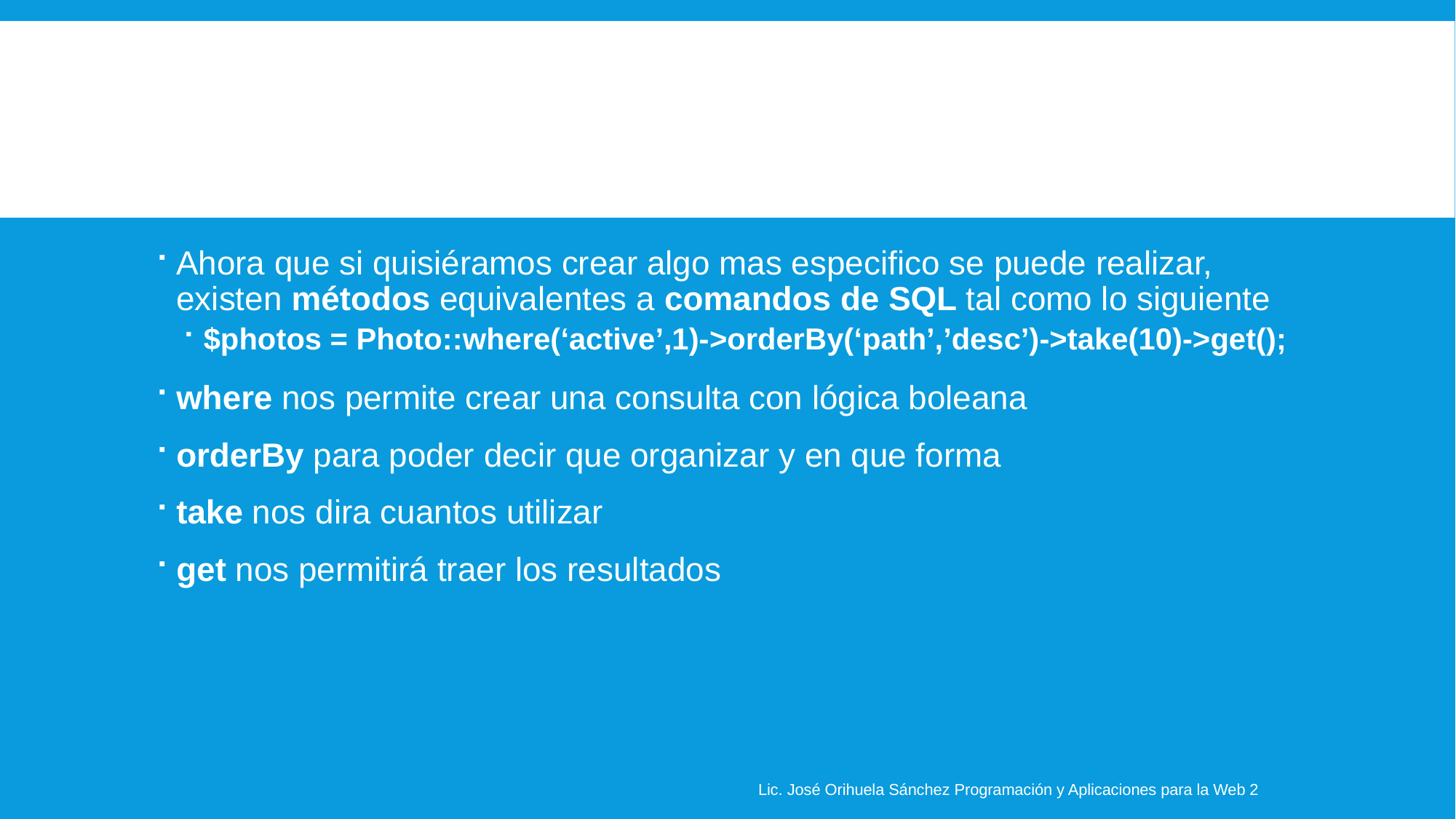

#
Ahora que si quisiéramos crear algo mas especifico se puede realizar, existen métodos equivalentes a comandos de SQL tal como lo siguiente
$photos = Photo::where(‘active’,1)->orderBy(‘path’,’desc’)->take(10)->get();
where nos permite crear una consulta con lógica boleana
orderBy para poder decir que organizar y en que forma
take nos dira cuantos utilizar
get nos permitirá traer los resultados
Lic. José Orihuela Sánchez Programación y Aplicaciones para la Web 2